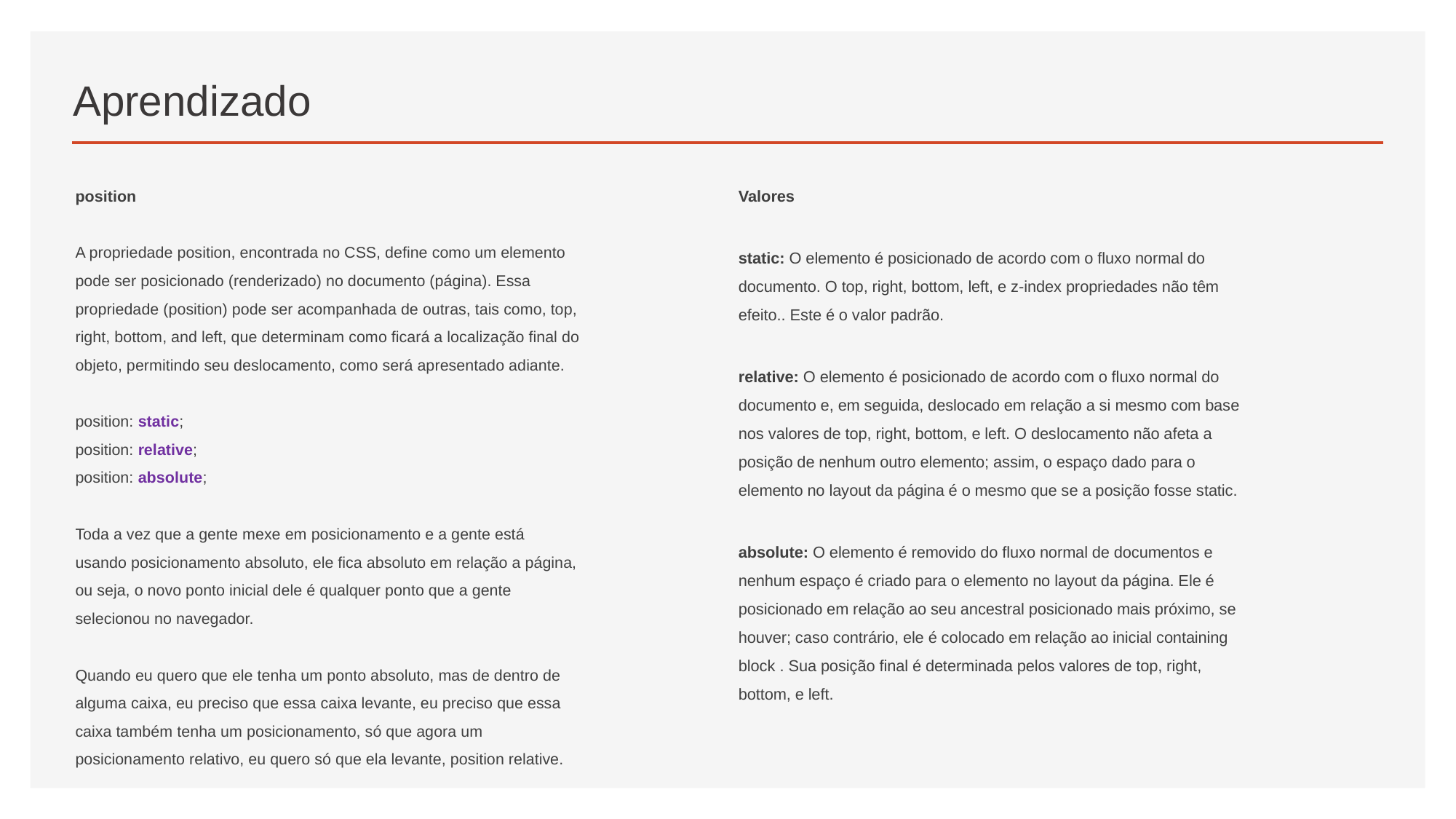

# Aprendizado
position
A propriedade position, encontrada no CSS, define como um elemento pode ser posicionado (renderizado) no documento (página). Essa propriedade (position) pode ser acompanhada de outras, tais como, top, right, bottom, and left, que determinam como ficará a localização final do objeto, permitindo seu deslocamento, como será apresentado adiante.
position: static;
position: relative;
position: absolute;
Toda a vez que a gente mexe em posicionamento e a gente está usando posicionamento absoluto, ele fica absoluto em relação a página, ou seja, o novo ponto inicial dele é qualquer ponto que a gente selecionou no navegador.
Quando eu quero que ele tenha um ponto absoluto, mas de dentro de alguma caixa, eu preciso que essa caixa levante, eu preciso que essa caixa também tenha um posicionamento, só que agora um posicionamento relativo, eu quero só que ela levante, position relative.

Valores
static: O elemento é posicionado de acordo com o fluxo normal do documento. O top, right, bottom, left, e z-index propriedades não têm efeito.. Este é o valor padrão.
relative: O elemento é posicionado de acordo com o fluxo normal do documento e, em seguida, deslocado em relação a si mesmo com base nos valores de top, right, bottom, e left. O deslocamento não afeta a posição de nenhum outro elemento; assim, o espaço dado para o elemento no layout da página é o mesmo que se a posição fosse static.
absolute: O elemento é removido do fluxo normal de documentos e nenhum espaço é criado para o elemento no layout da página. Ele é posicionado em relação ao seu ancestral posicionado mais próximo, se houver; caso contrário, ele é colocado em relação ao inicial containing block . Sua posição final é determinada pelos valores de top, right, bottom, e left.